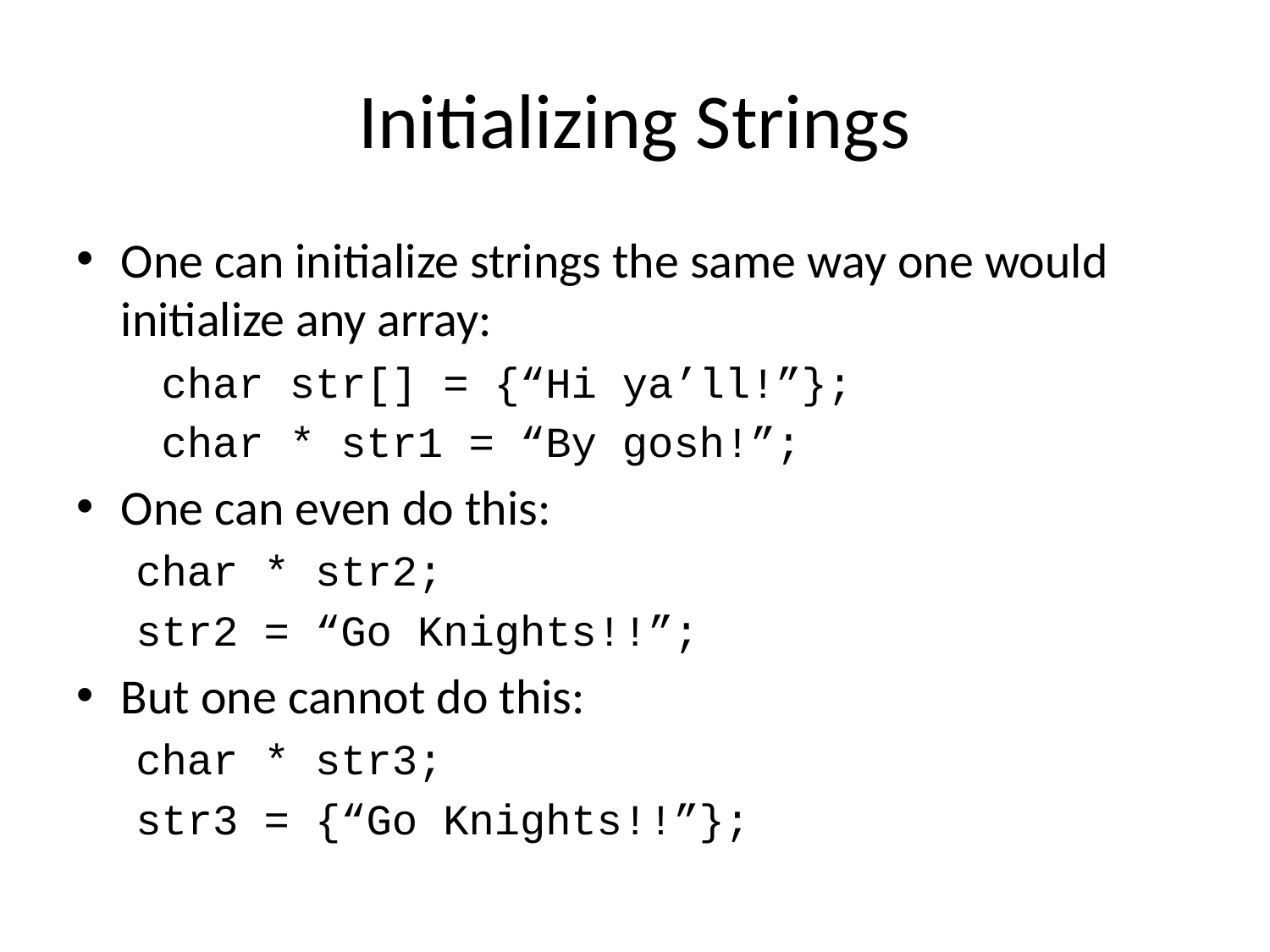

# Initializing Strings
One can initialize strings the same way one would initialize any array:
 char str[] = {“Hi ya’ll!”};
 char * str1 = “By gosh!”;
One can even do this:
char * str2;
str2 = “Go Knights!!”;
But one cannot do this:
char * str3;
str3 = {“Go Knights!!”};